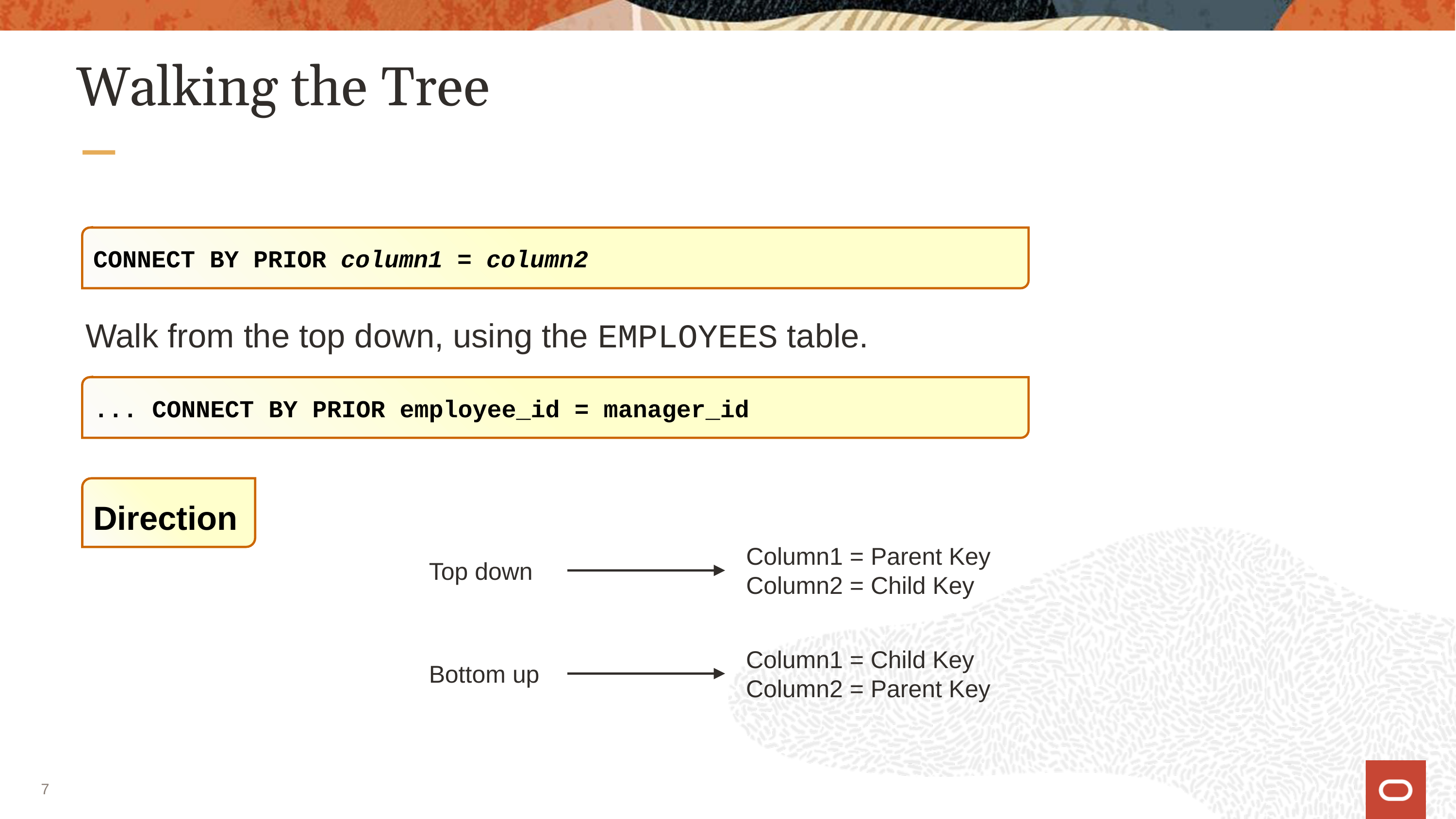

# Walking the Tree
CONNECT BY PRIOR column1 = column2

Walk from the top down, using the EMPLOYEES table.

... CONNECT BY PRIOR employee_id = manager_id

Direction
Column1 = Parent Key
Column2 = Child Key
Top down

Column1 = Child Key
Column2 = Parent Key
Bottom up